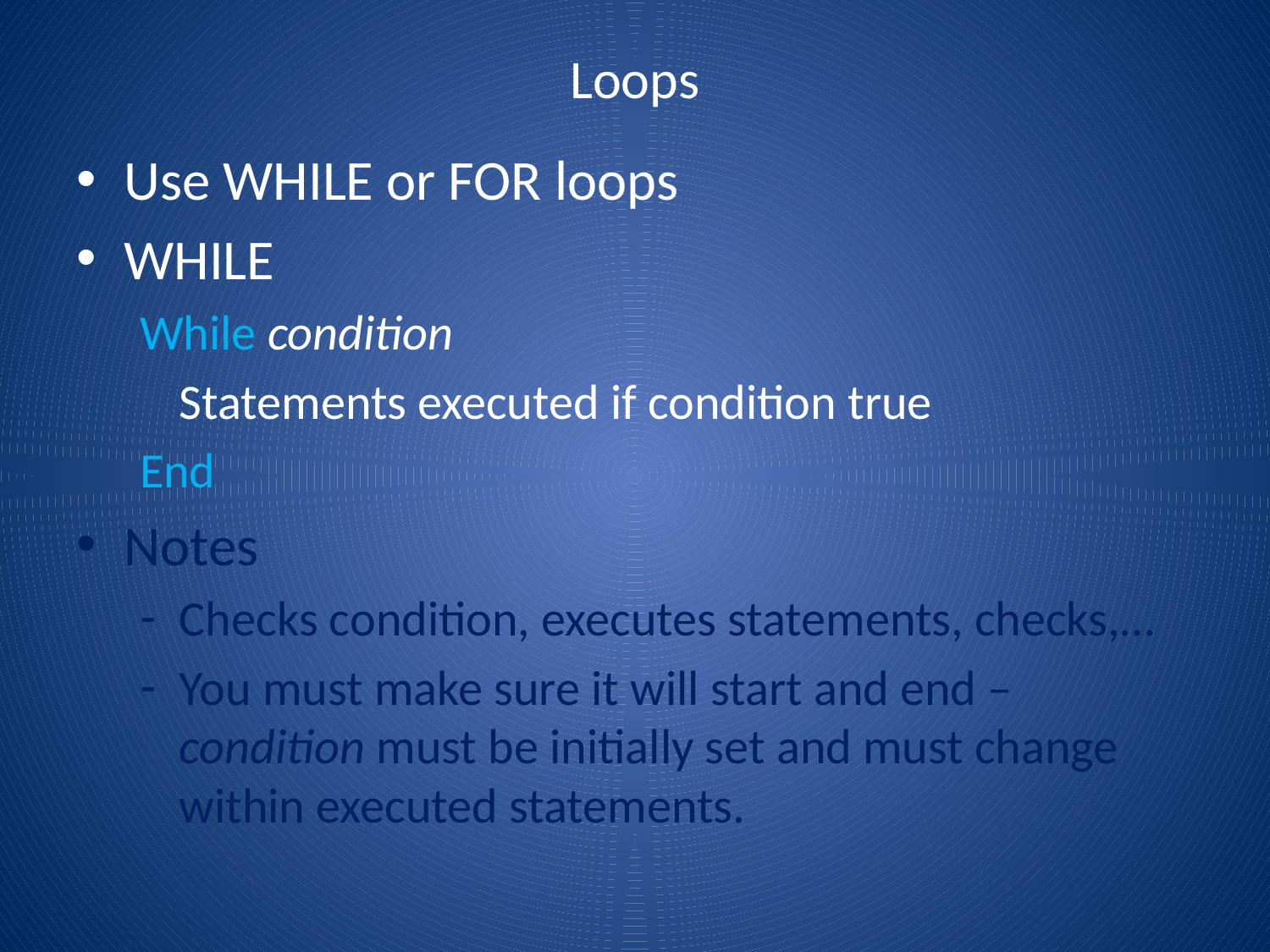

# Loops
Use WHILE or FOR loops
WHILE
While condition
	Statements executed if condition true
End
Notes
Checks condition, executes statements, checks,…
You must make sure it will start and end – condition must be initially set and must change within executed statements.